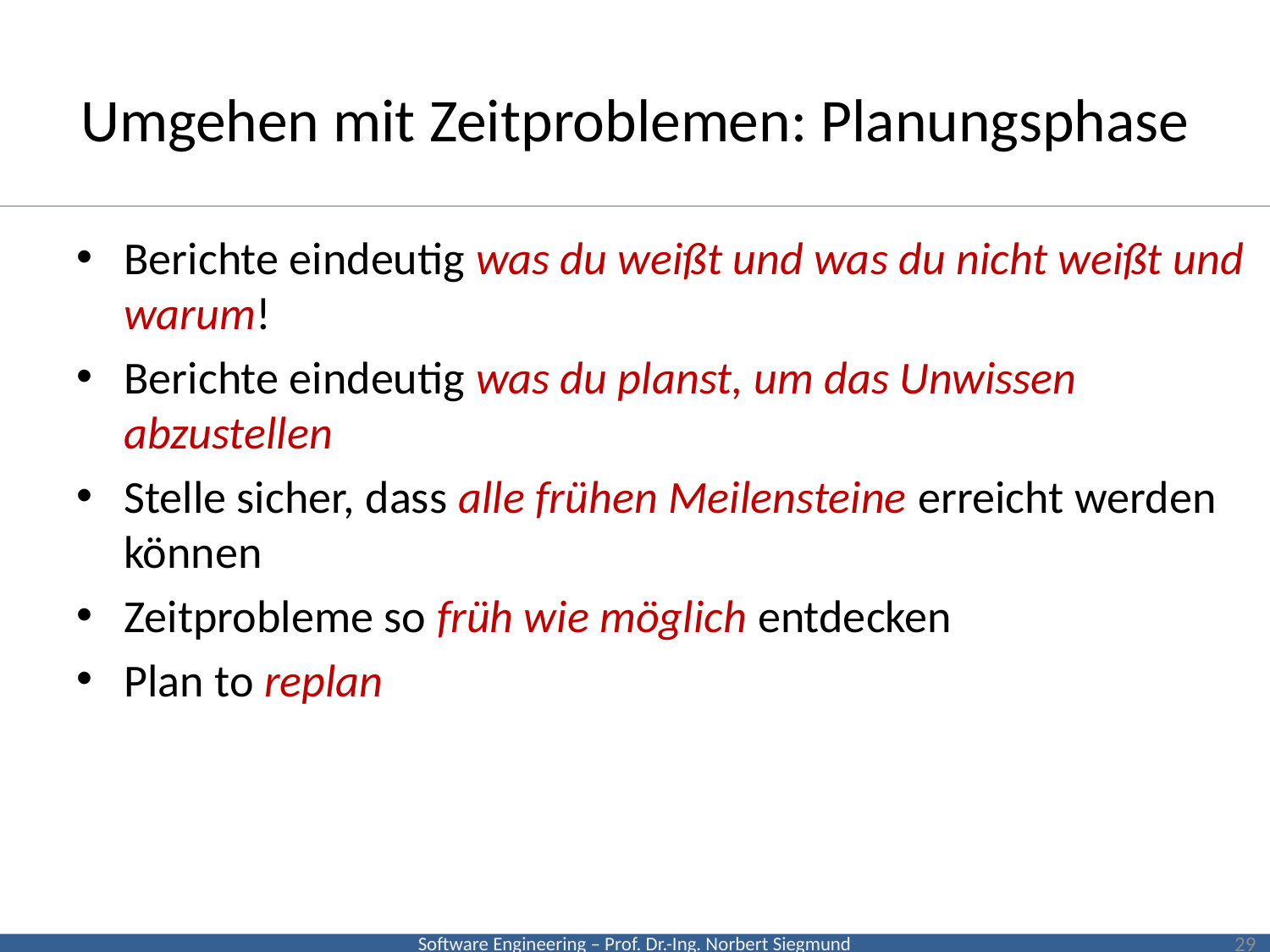

# Umgehen mit Zeitproblemen: Planungsphase
Berichte eindeutig was du weißt und was du nicht weißt und warum!
Berichte eindeutig was du planst, um das Unwissen abzustellen
Stelle sicher, dass alle frühen Meilensteine erreicht werden können
Zeitprobleme so früh wie möglich entdecken
Plan to replan
29